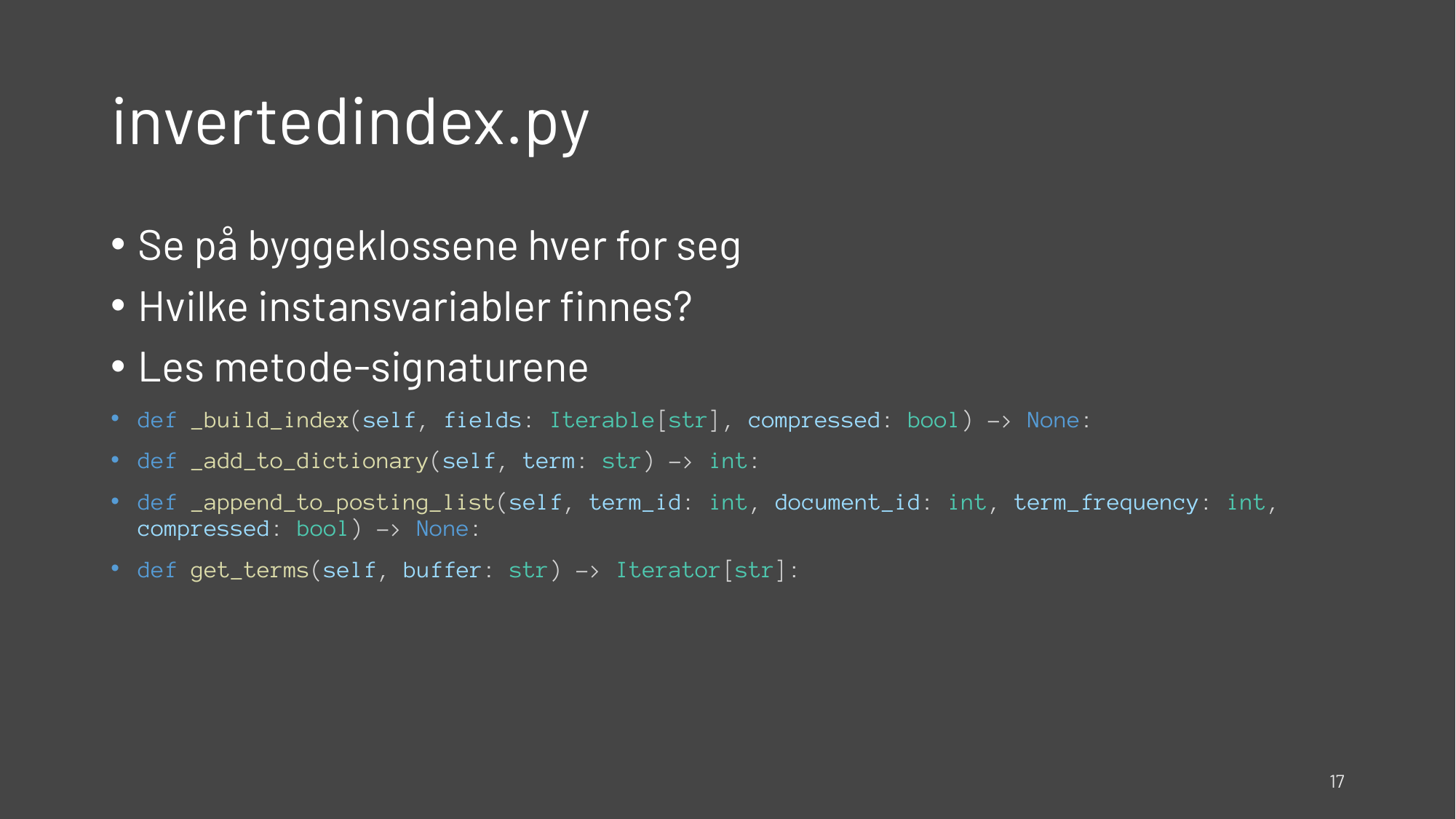

# invertedindex.py
Se på byggeklossene hver for seg
Hvilke instansvariabler finnes?
Les metode-signaturene
def _build_index(self, fields: Iterable[str], compressed: bool) -> None:
def _add_to_dictionary(self, term: str) -> int:
def _append_to_posting_list(self, term_id: int, document_id: int, term_frequency: int, compressed: bool) -> None:
def get_terms(self, buffer: str) -> Iterator[str]:

17